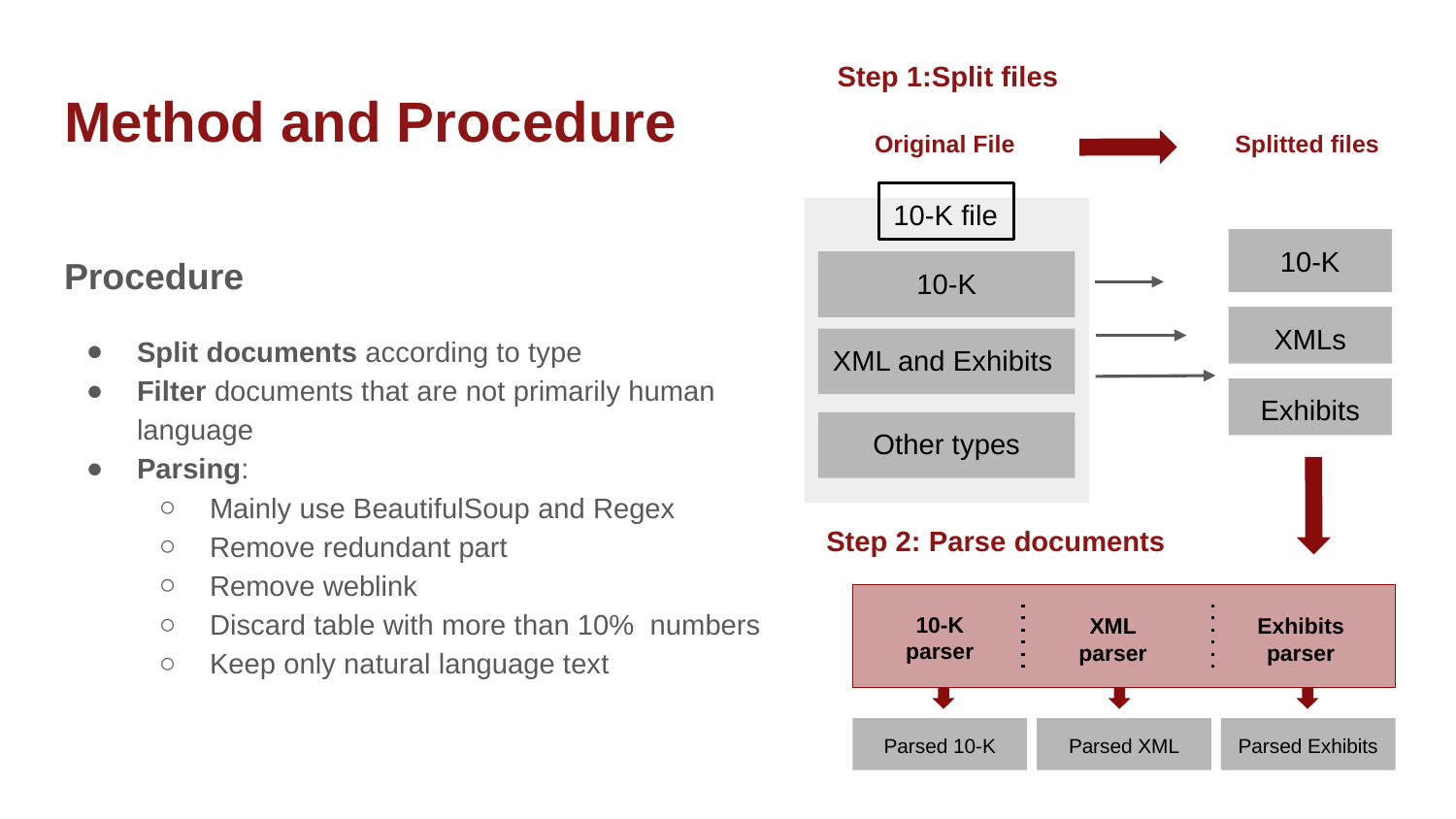

Step 1:Split files
# Method and Procedure
Original File
Splitted files

10-K file

10-K
XML and Exhibits
Other types
10-K
XMLs
Exhibits
Procedure
Split documents according to type
Filter documents that are not primarily human language
Parsing:
Mainly use BeautifulSoup and Regex
Remove redundant part
Remove weblink
Discard table with more than 10%  numbers
Keep only natural language text

Step 2: Parse documents

10-K parser
XML parser
Exhibits
parser

Parsed 10-K
Parsed XML
Parsed Exhibits